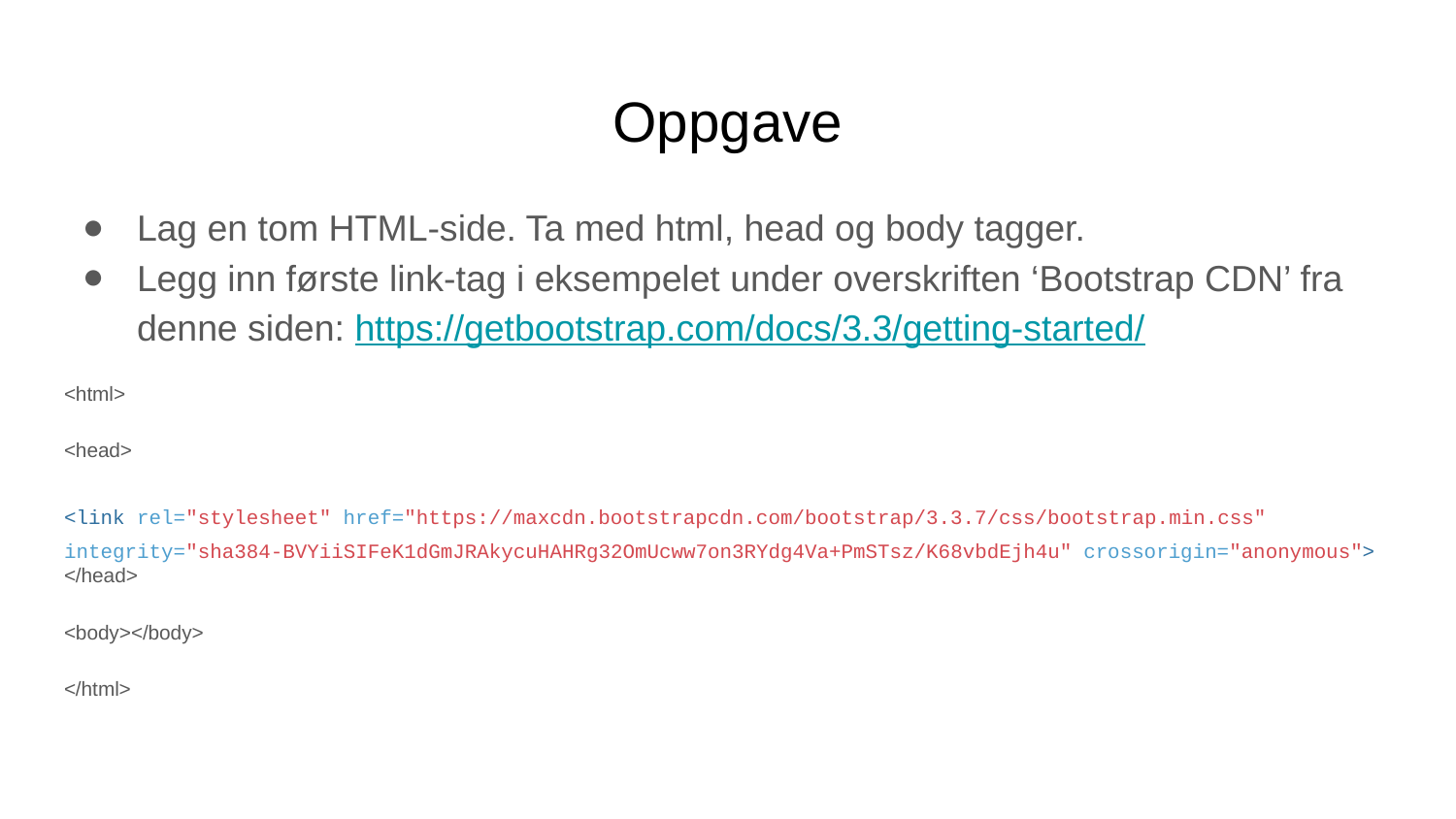

# Oppgave
Lag en tom HTML-side. Ta med html, head og body tagger.
Legg inn første link-tag i eksempelet under overskriften ‘Bootstrap CDN’ fra denne siden: https://getbootstrap.com/docs/3.3/getting-started/
<html>
<head>
<link rel="stylesheet" href="https://maxcdn.bootstrapcdn.com/bootstrap/3.3.7/css/bootstrap.min.css" integrity="sha384-BVYiiSIFeK1dGmJRAkycuHAHRg32OmUcww7on3RYdg4Va+PmSTsz/K68vbdEjh4u" crossorigin="anonymous">
</head>
<body></body>
</html>